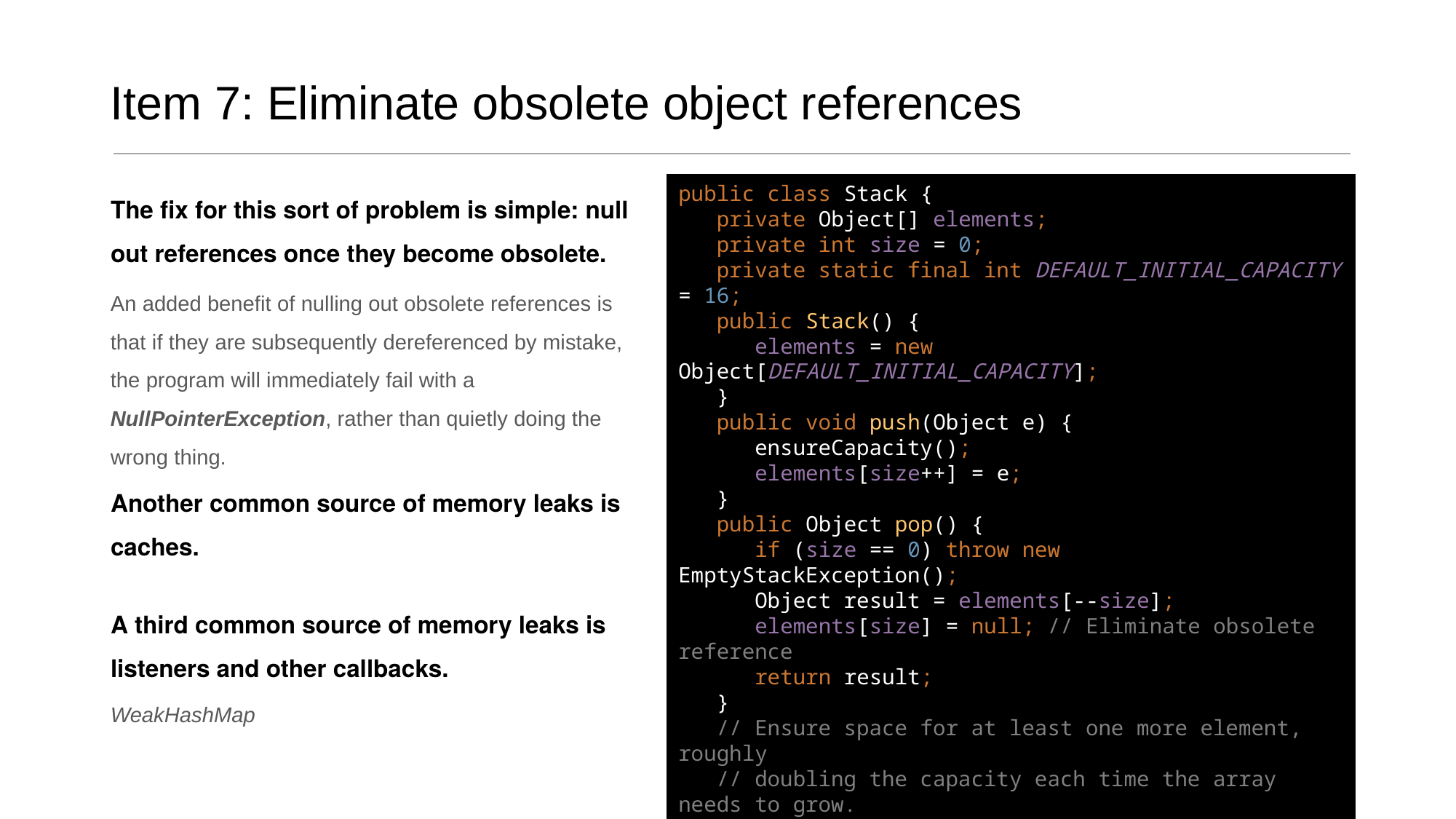

# Item 7: Eliminate obsolete object references
The fix for this sort of problem is simple: null out references once they become obsolete.
public class Stack {
   private Object[] elements;
   private int size = 0;
   private static final int DEFAULT_INITIAL_CAPACITY = 16;
   public Stack() {
      elements = new Object[DEFAULT_INITIAL_CAPACITY];
   }
   public void push(Object e) {
      ensureCapacity();
      elements[size++] = e;
   }
   public Object pop() {
      if (size == 0) throw new EmptyStackException();
      Object result = elements[--size];
      elements[size] = null; // Eliminate obsolete reference
      return result;
   }
   // Ensure space for at least one more element, roughly
   // doubling the capacity each time the array needs to grow.
   private void ensureCapacity() {
      if (elements.length == size)
         elements = Arrays.copyOf(elements, 2 * size + 1);
   }
}

An added benefit of nulling out obsolete references is that if they are subsequently dereferenced by mistake, the program will immediately fail with a NullPointerException, rather than quietly doing the wrong thing.
Another common source of memory leaks is caches.
A third common source of memory leaks is listeners and other callbacks.
WeakHashMap